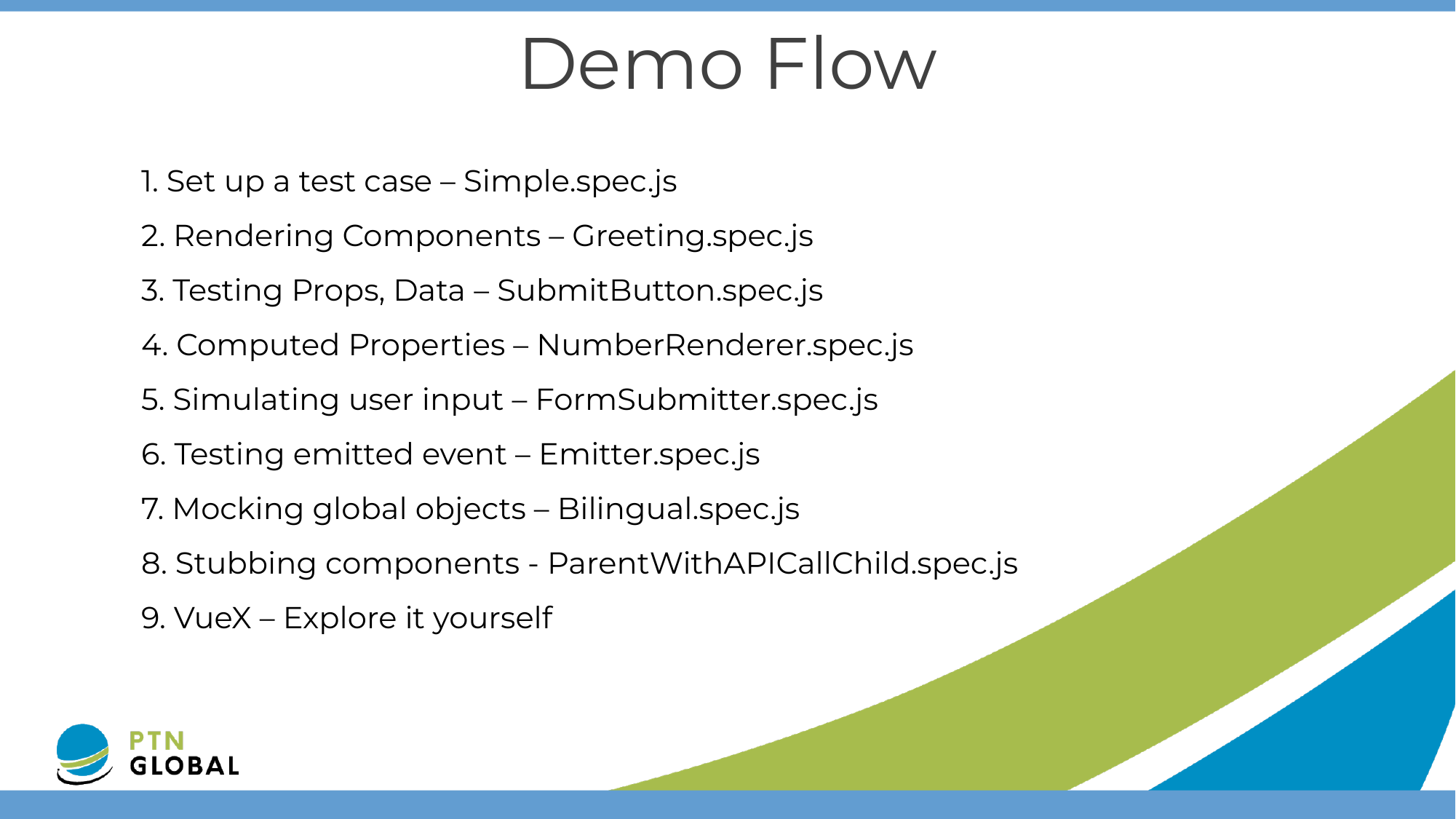

Demo Flow
1. Set up a test case – Simple.spec.js
2. Rendering Components – Greeting.spec.js
3. Testing Props, Data – SubmitButton.spec.js
4. Computed Properties – NumberRenderer.spec.js
5. Simulating user input – FormSubmitter.spec.js
6. Testing emitted event – Emitter.spec.js
7. Mocking global objects – Bilingual.spec.js
8. Stubbing components - ParentWithAPICallChild.spec.js
9. VueX – Explore it yourself